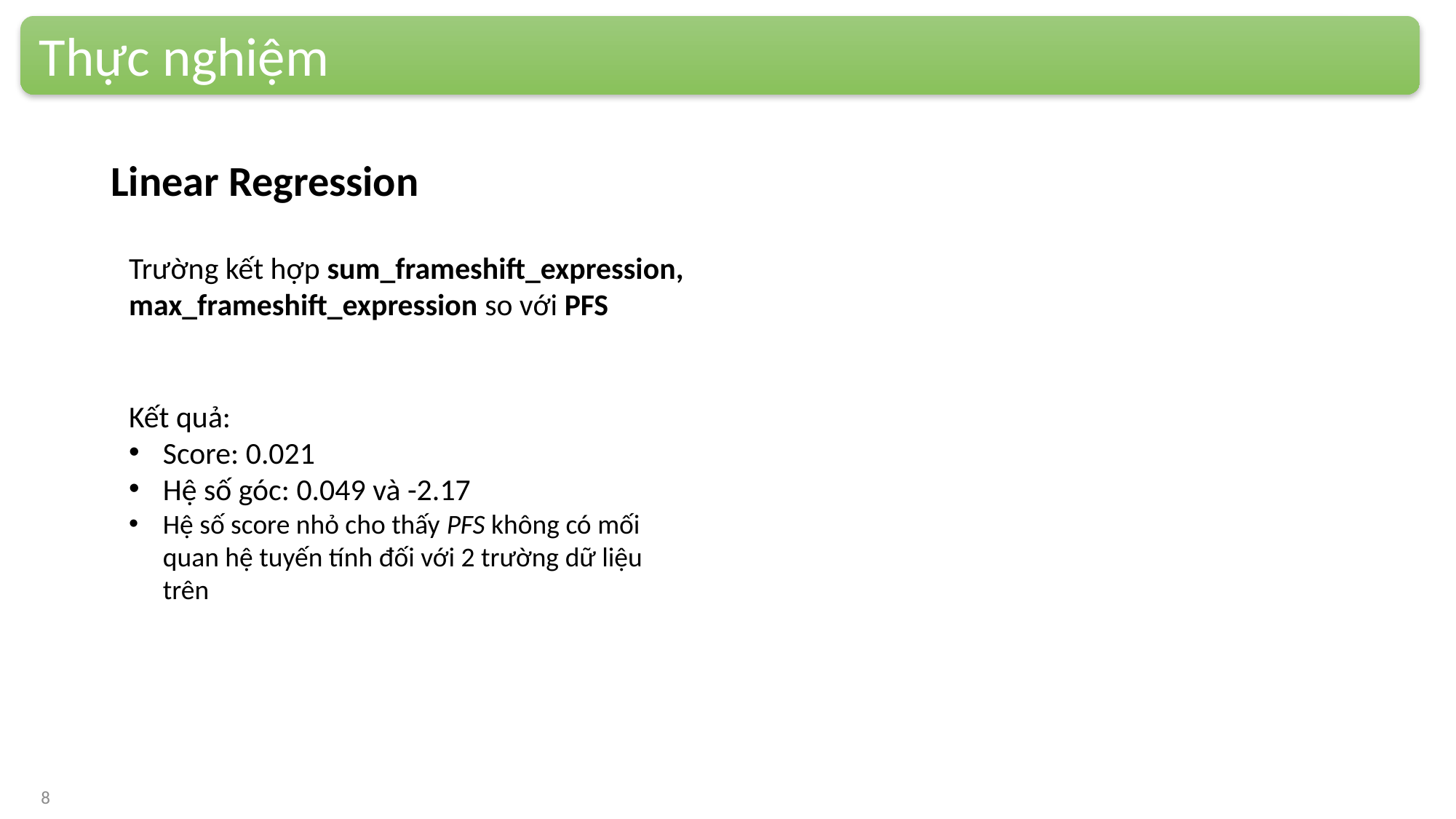

Thực nghiệm
Linear Regression
Trường kết hợp sum_frameshift_expression, max_frameshift_expression so với PFS
Kết quả:
Score: 0.021
Hệ số góc: 0.049 và -2.17
Hệ số score nhỏ cho thấy PFS không có mối quan hệ tuyến tính đối với 2 trường dữ liệu trên

8